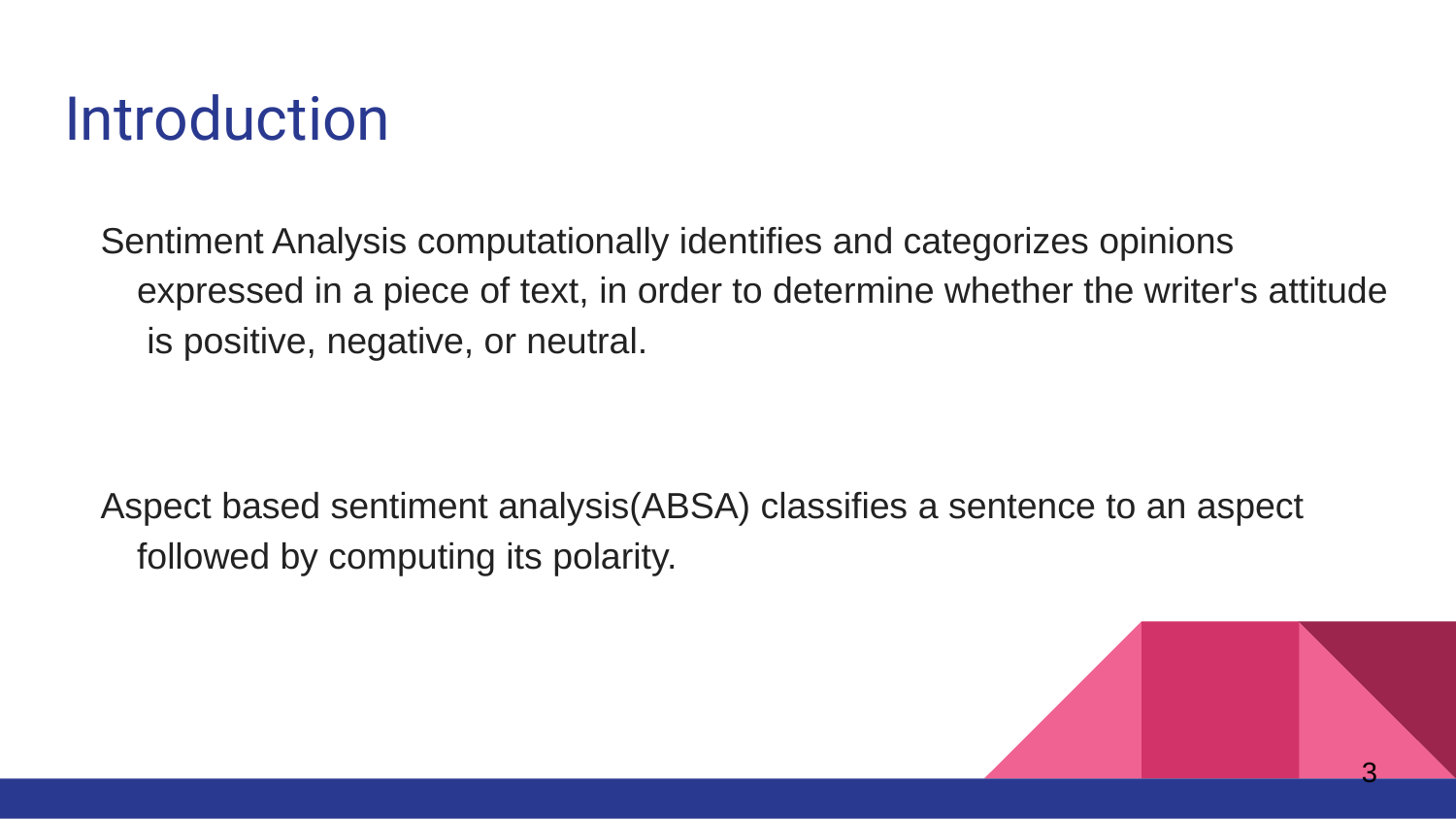

# Introduction
Sentiment Analysis computationally identifies and categorizes opinions expressed in a piece of text, in order to determine whether the writer's attitude  is positive, negative, or neutral.

Aspect based sentiment analysis(ABSA) classifies a sentence to an aspect followed by computing its polarity.

3